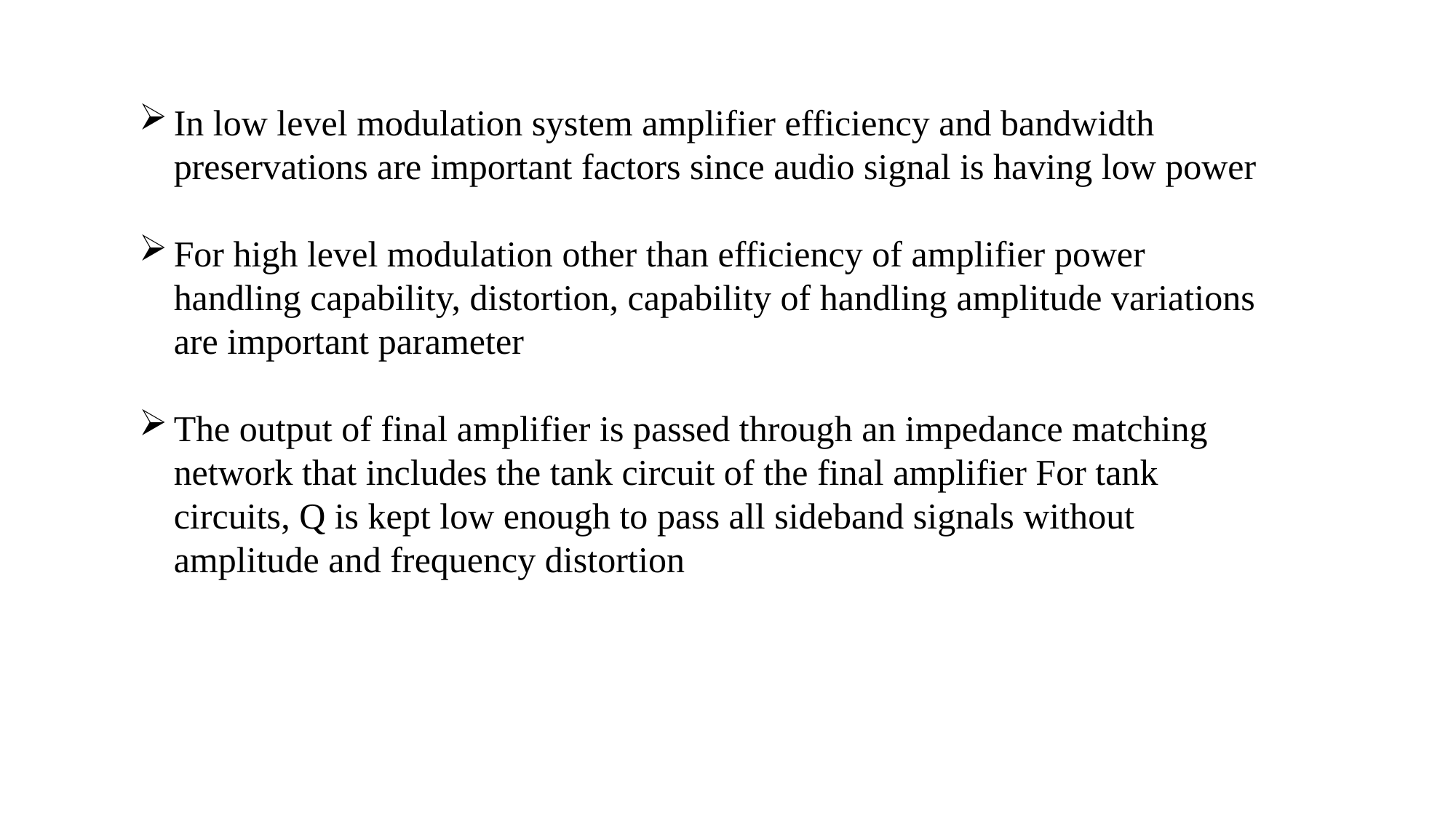

In low level modulation system amplifier efficiency and bandwidth preservations are important factors since audio signal is having low power

For high level modulation other than efficiency of amplifier power handling capability, distortion, capability of handling amplitude variations are important parameter

The output of final amplifier is passed through an impedance matching network that includes the tank circuit of the final amplifier For tank circuits, Q is kept low enough to pass all sideband signals without amplitude and frequency distortion